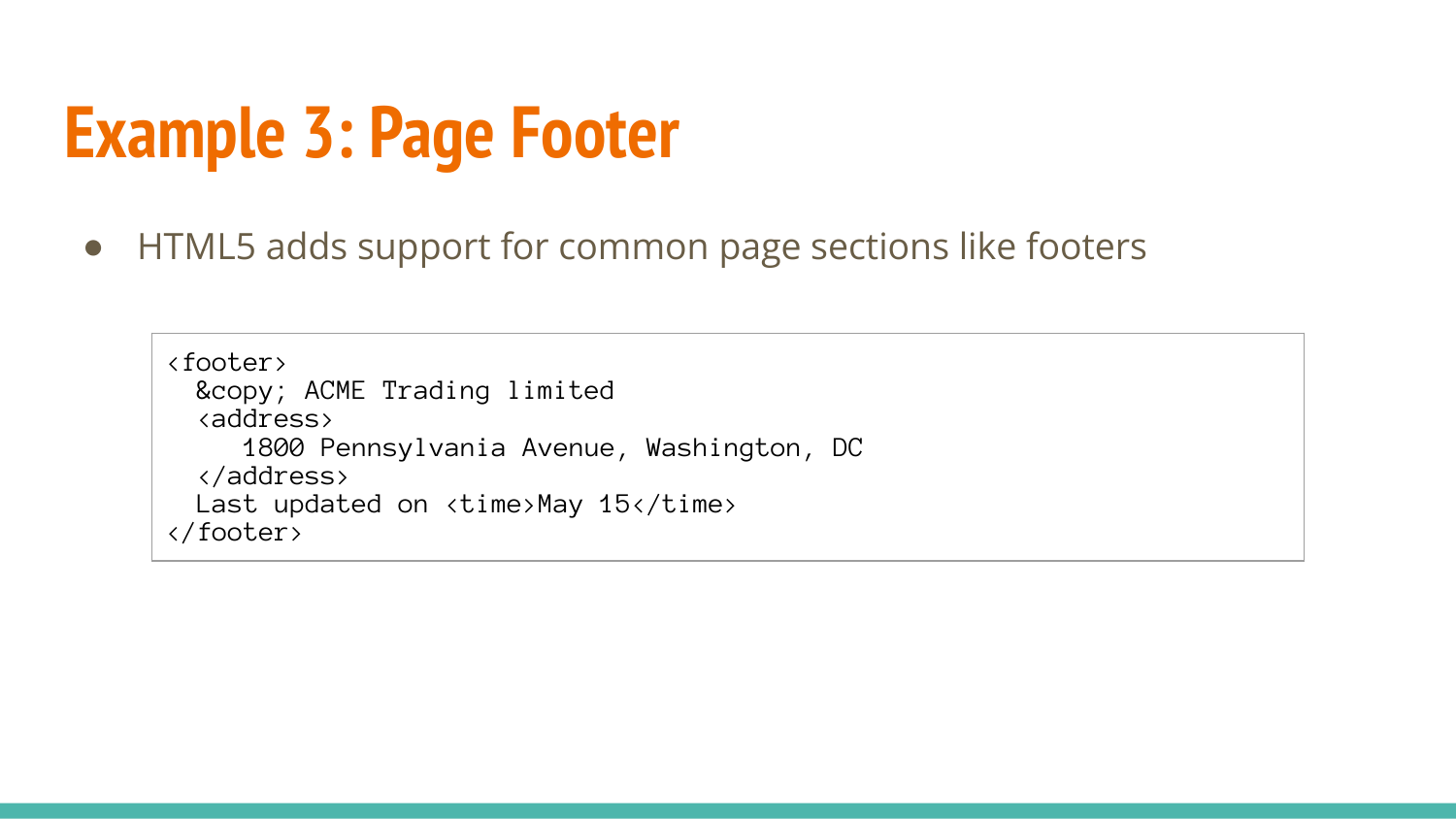

# Example 3: Page Footer
HTML5 adds support for common page sections like footers

| <footer> &copy; ACME Trading limited <address> 1800 Pennsylvania Avenue, Washington, DC </address> Last updated on <time>May 15</time> </footer> |
| --- |